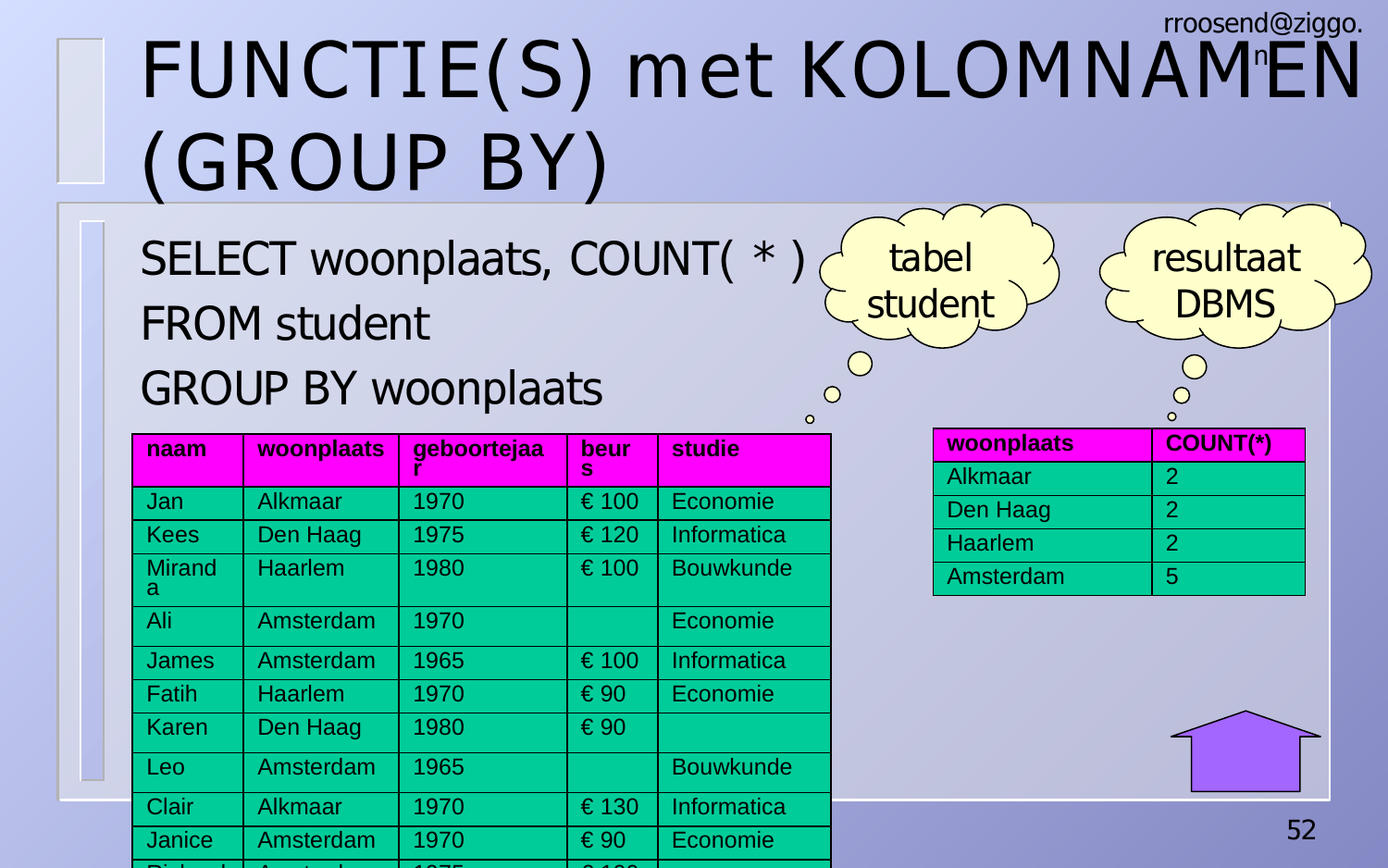

rroosend@ziggo.nl
# FUNCTIE(S) met KOLOMNAMEN (GROUP BY)
tabel
student
resultaat
DBMS
SELECT woonplaats, COUNT( * )
FROM student
GROUP BY woonplaats

|  |  |  |  |  |
| --- | --- | --- | --- | --- |
| naam | woonplaats | geboortejaar | beurs | studie |
| Jan | Alkmaar | 1970 | € 100 | Economie |
| Kees | Den Haag | 1975 | € 120 | Informatica |
| Miranda | Haarlem | 1980 | € 100 | Bouwkunde |
| Ali | Amsterdam | 1970 |  | Economie |
| James | Amsterdam | 1965 | € 100 | Informatica |
| Fatih | Haarlem | 1970 | € 90 | Economie |
| Karen | Den Haag | 1980 | € 90 |  |
| Leo | Amsterdam | 1965 |  | Bouwkunde |
| Clair | Alkmaar | 1970 | € 130 | Informatica |
| Janice | Amsterdam | 1970 | € 90 | Economie |
| Richard | Amsterdam | 1975 | € 100 |  |
| woonplaats | COUNT(\*) |
| --- | --- |
| Alkmaar | 2 |
| Den Haag | 2 |
| Haarlem | 2 |
| Amsterdam | 5 |

52